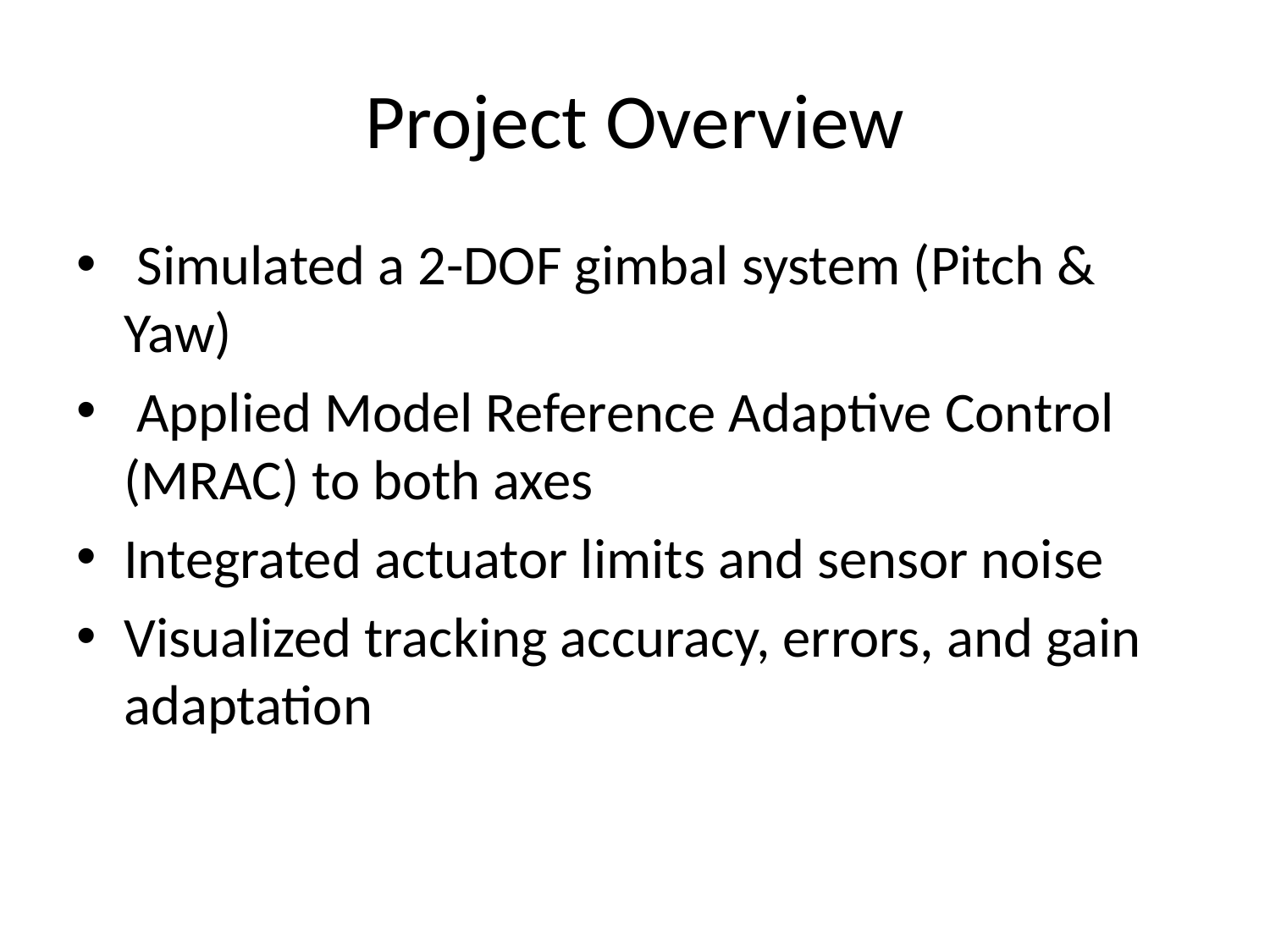

# Project Overview
 Simulated a 2-DOF gimbal system (Pitch & Yaw)
 Applied Model Reference Adaptive Control (MRAC) to both axes
Integrated actuator limits and sensor noise
Visualized tracking accuracy, errors, and gain adaptation